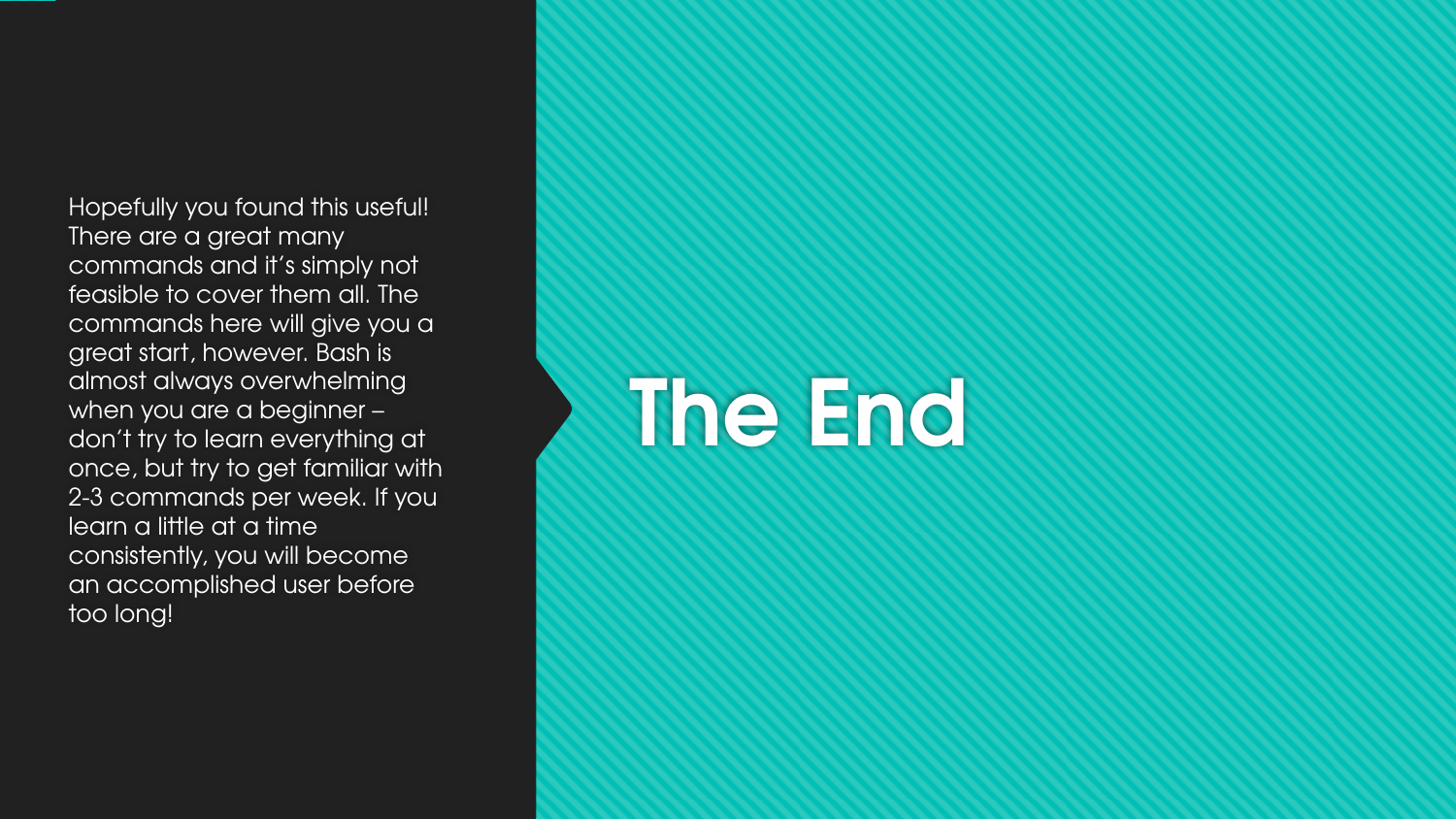

Hopefully you found this useful! There are a great many commands and it’s simply not feasible to cover them all. The commands here will give you a great start, however. Bash is almost always overwhelming when you are a beginner – don’t try to learn everything at once, but try to get familiar with 2-3 commands per week. If you learn a little at a time consistently, you will become an accomplished user before too long!
# The End